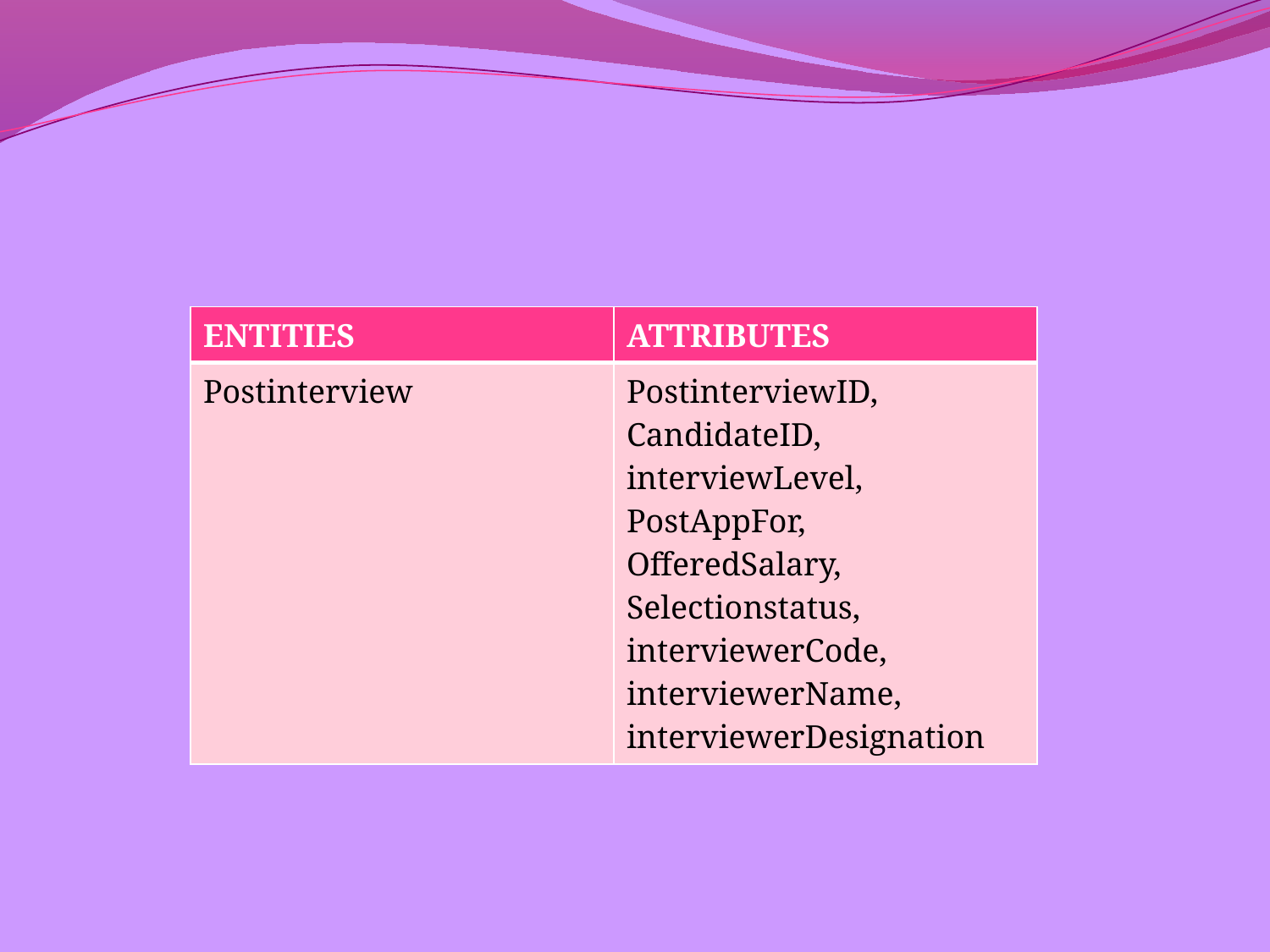

| ENTITIES | ATTRIBUTES |
| --- | --- |
| Postinterview | PostinterviewID, CandidateID, interviewLevel, PostAppFor, OfferedSalary, Selectionstatus, interviewerCode, interviewerName, interviewerDesignation |